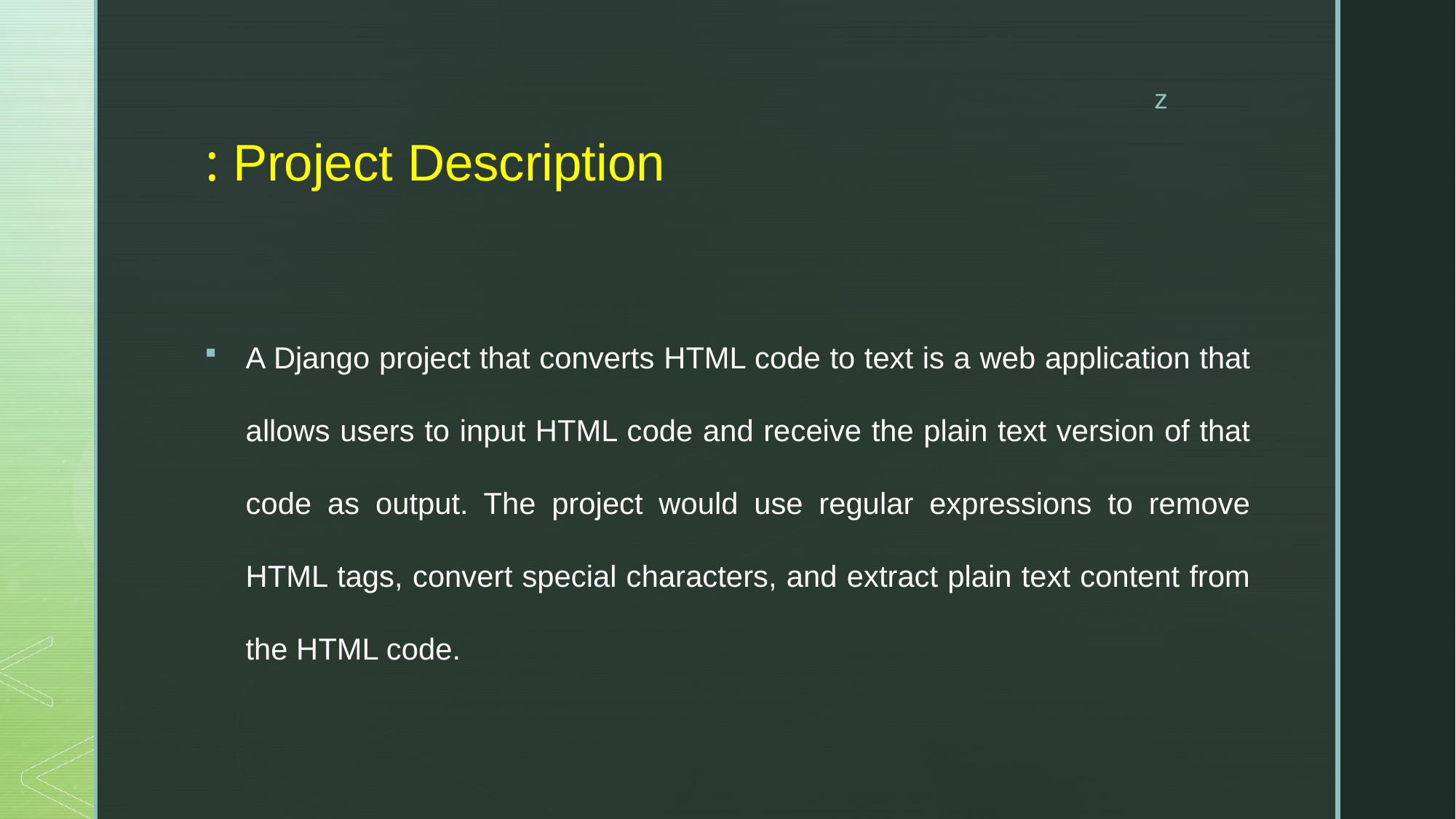

# Project Description :
A Django project that converts HTML code to text is a web application that allows users to input HTML code and receive the plain text version of that code as output. The project would use regular expressions to remove HTML tags, convert special characters, and extract plain text content from the HTML code.